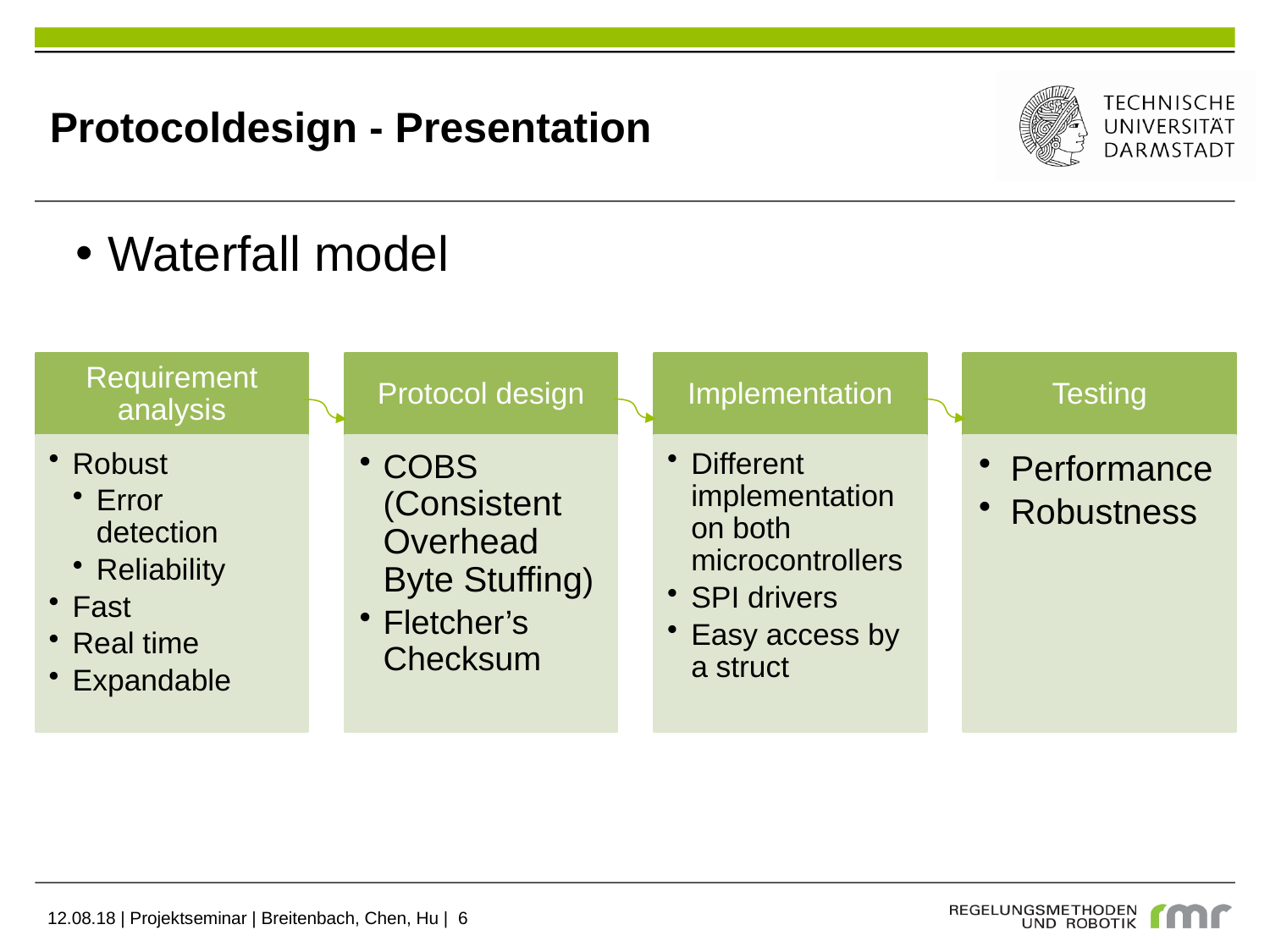

Protocoldesign - Presentation
Waterfall model
Requirement analysis
Protocol design
Implementation
Testing
Robust
Error detection
Reliability
Fast
Real time
Expandable
COBS (Consistent Overhead Byte Stuffing)
Fletcher’s Checksum
Different implementation on both microcontrollers
SPI drivers
Easy access by a struct

Performance
Robustness